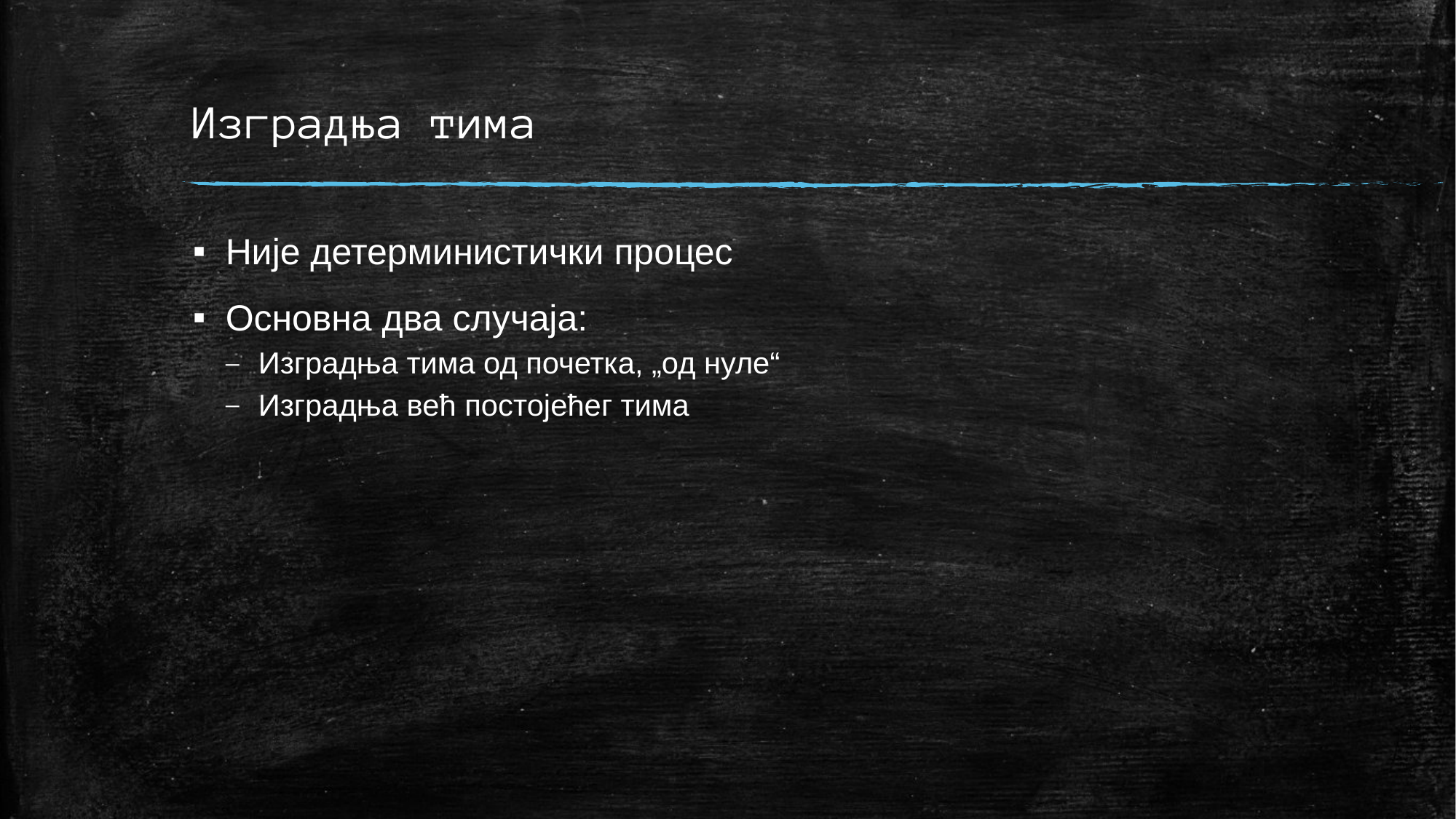

# Изградња тима
Није детерминистички процес
Основна два случаја:
Изградња тима од почетка, „од нуле“
Изградња већ постојећег тима